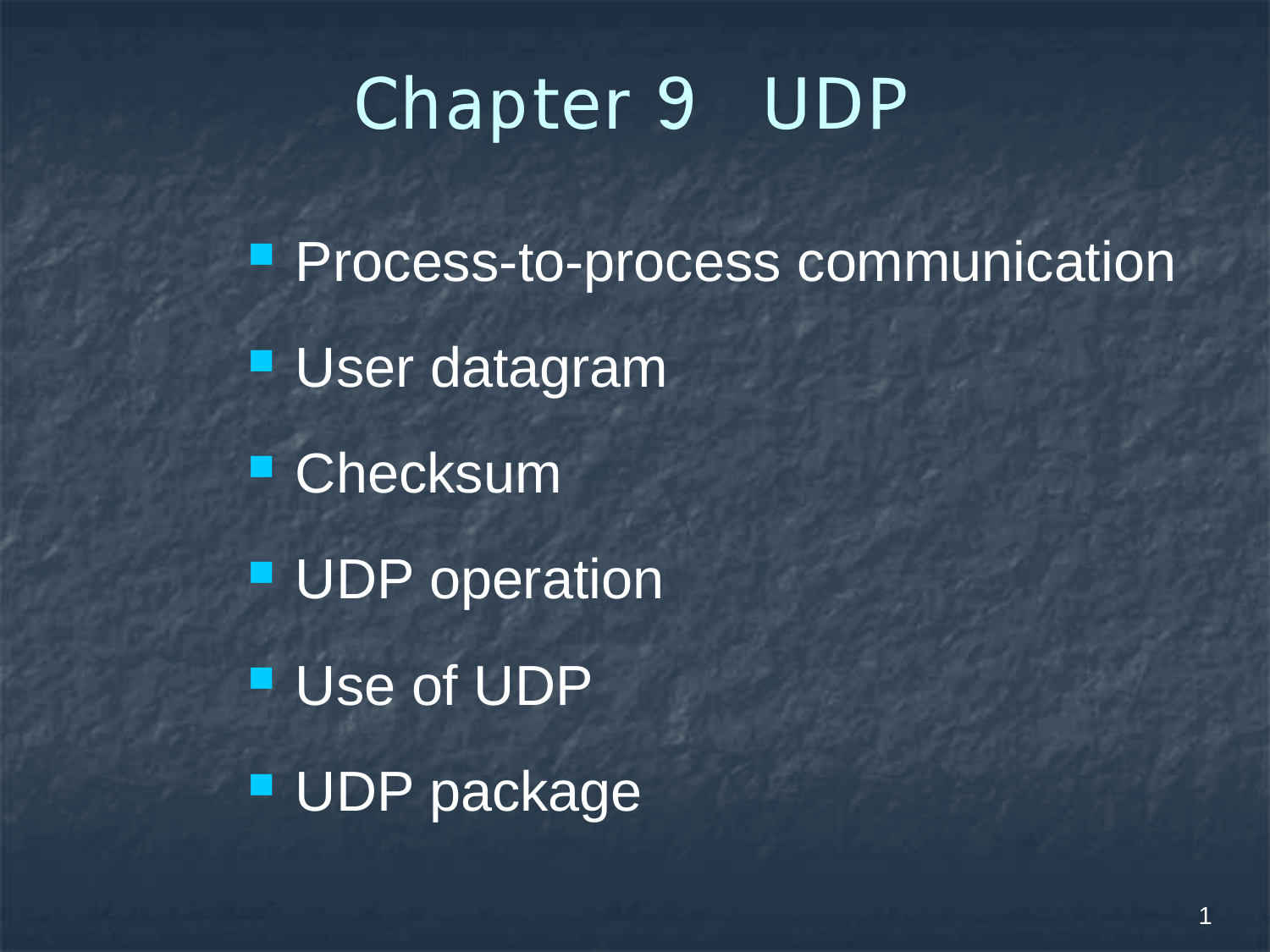

# Chapter 9   UDP
Process-to-process communication
User datagram
Checksum
UDP operation
Use of UDP
UDP package
1